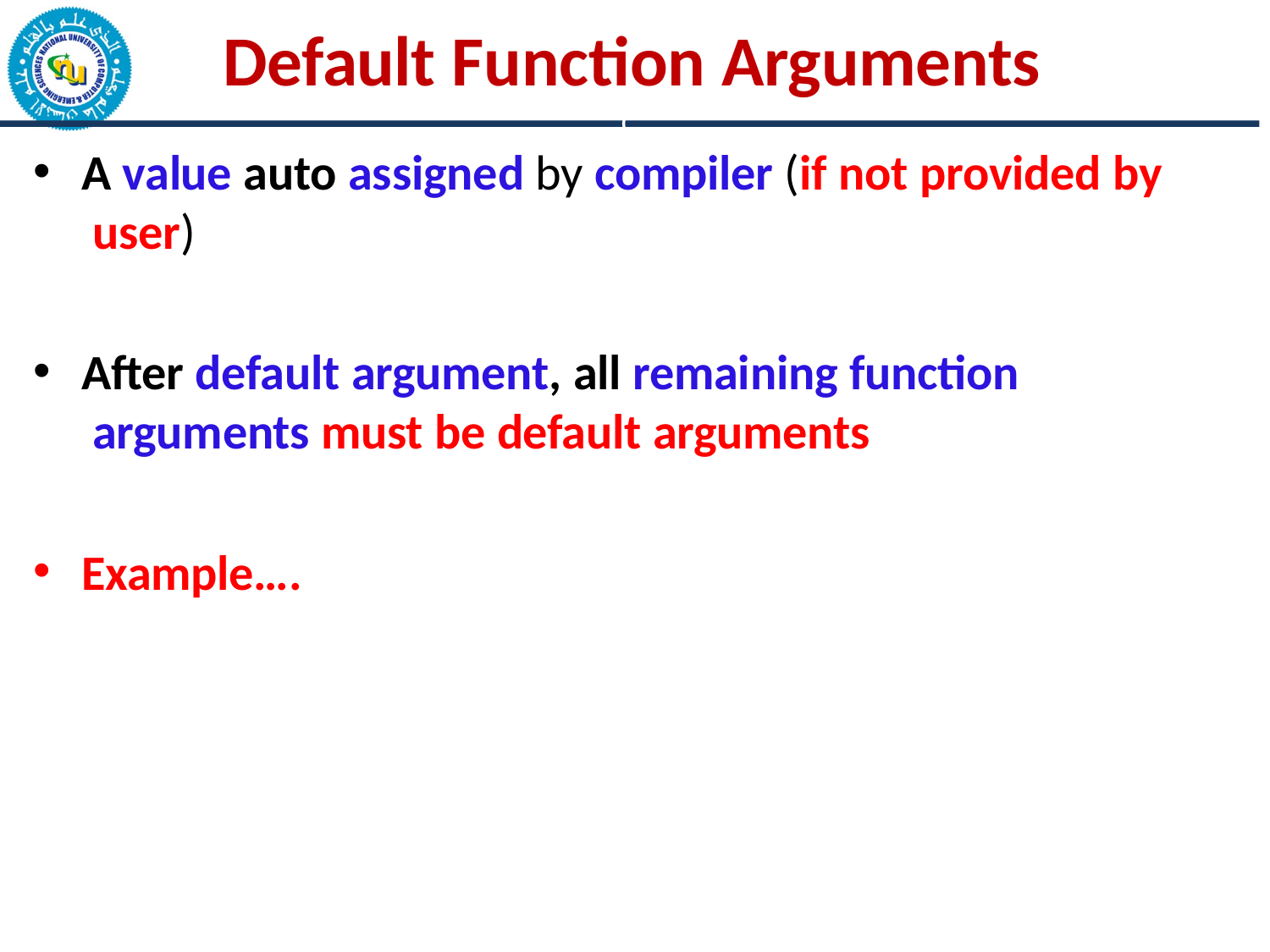

# Default Function Arguments
c

A value auto assigned by compiler (if not provided by  user)

After default argument, all remaining function  arguments must be default arguments

Example….